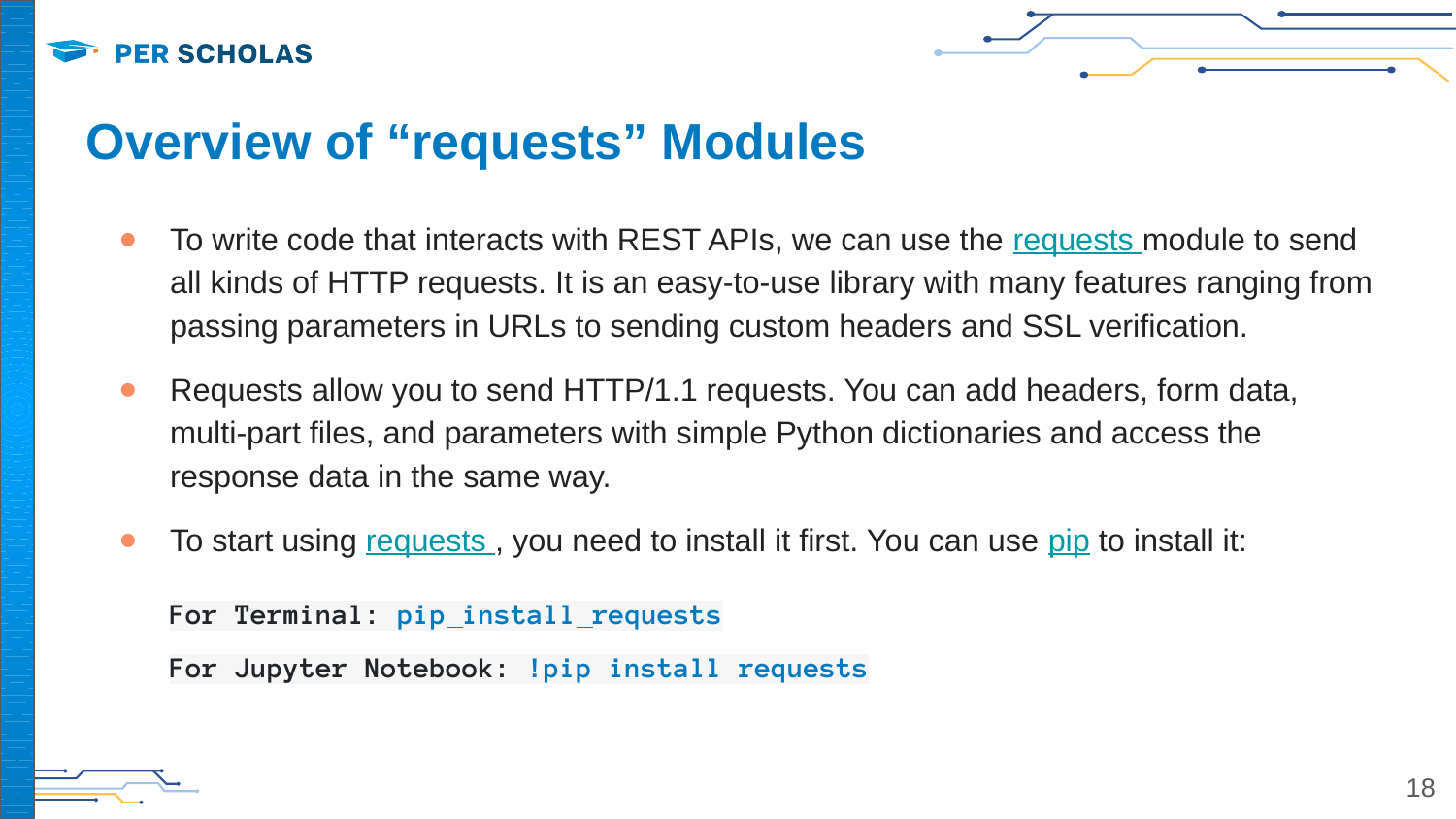

# Overview of “requests” Modules
To write code that interacts with REST APIs, we can use the requests module to send all kinds of HTTP requests. It is an easy-to-use library with many features ranging from passing parameters in URLs to sending custom headers and SSL verification.
Requests allow you to send HTTP/1.1 requests. You can add headers, form data, multi-part files, and parameters with simple Python dictionaries and access the response data in the same way.
To start using requests , you need to install it first. You can use pip to install it:
For Terminal: pip install requests
For Jupyter Notebook: !pip install requests
18